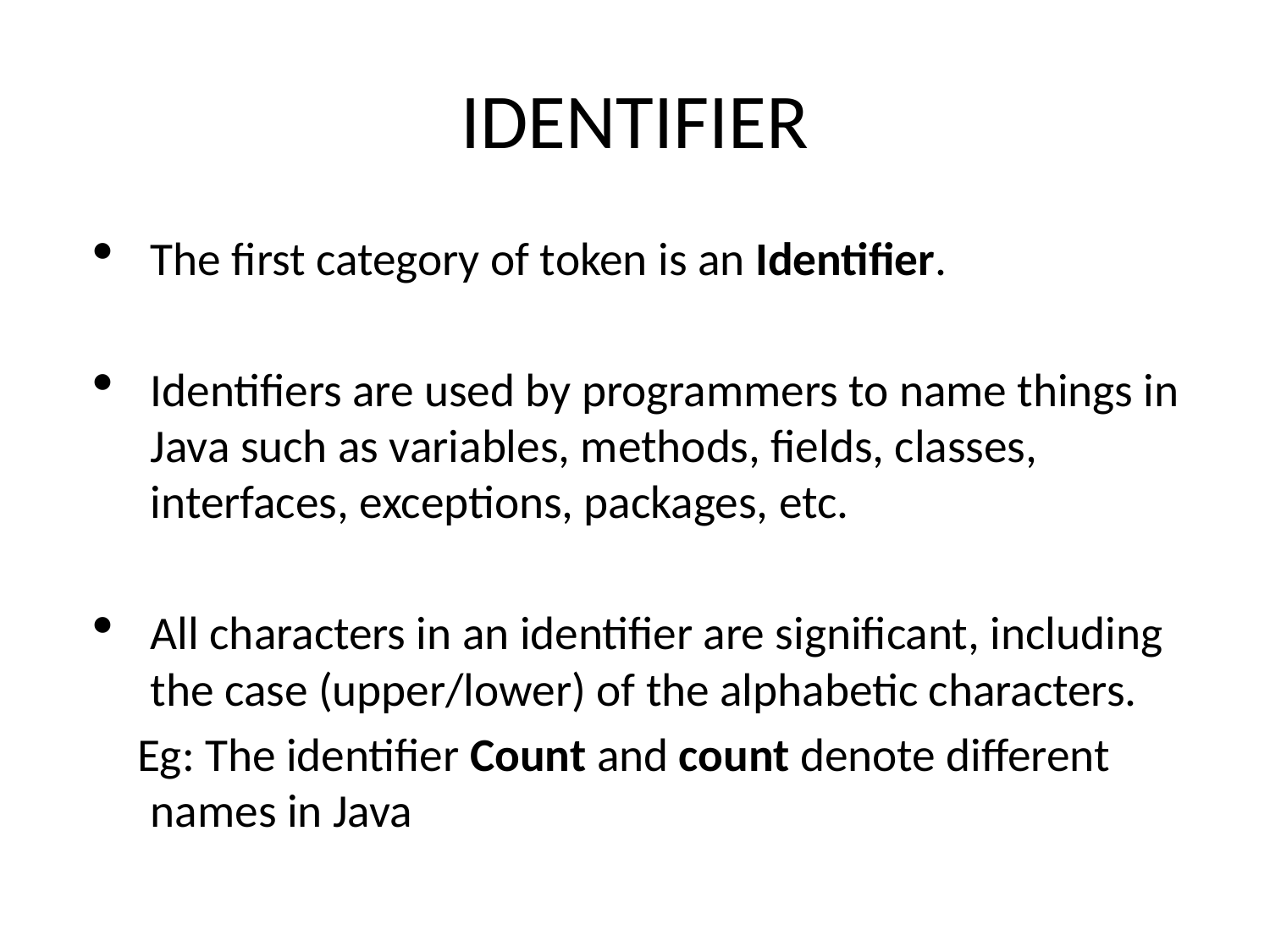

# IDENTIFIER
The first category of token is an Identifier.

Identifiers are used by programmers to name things in Java such as variables, methods, fields, classes, interfaces, exceptions, packages, etc.

All characters in an identifier are significant, including the case (upper/lower) of the alphabetic characters.
    Eg: The identifier Count and count denote different names in Java